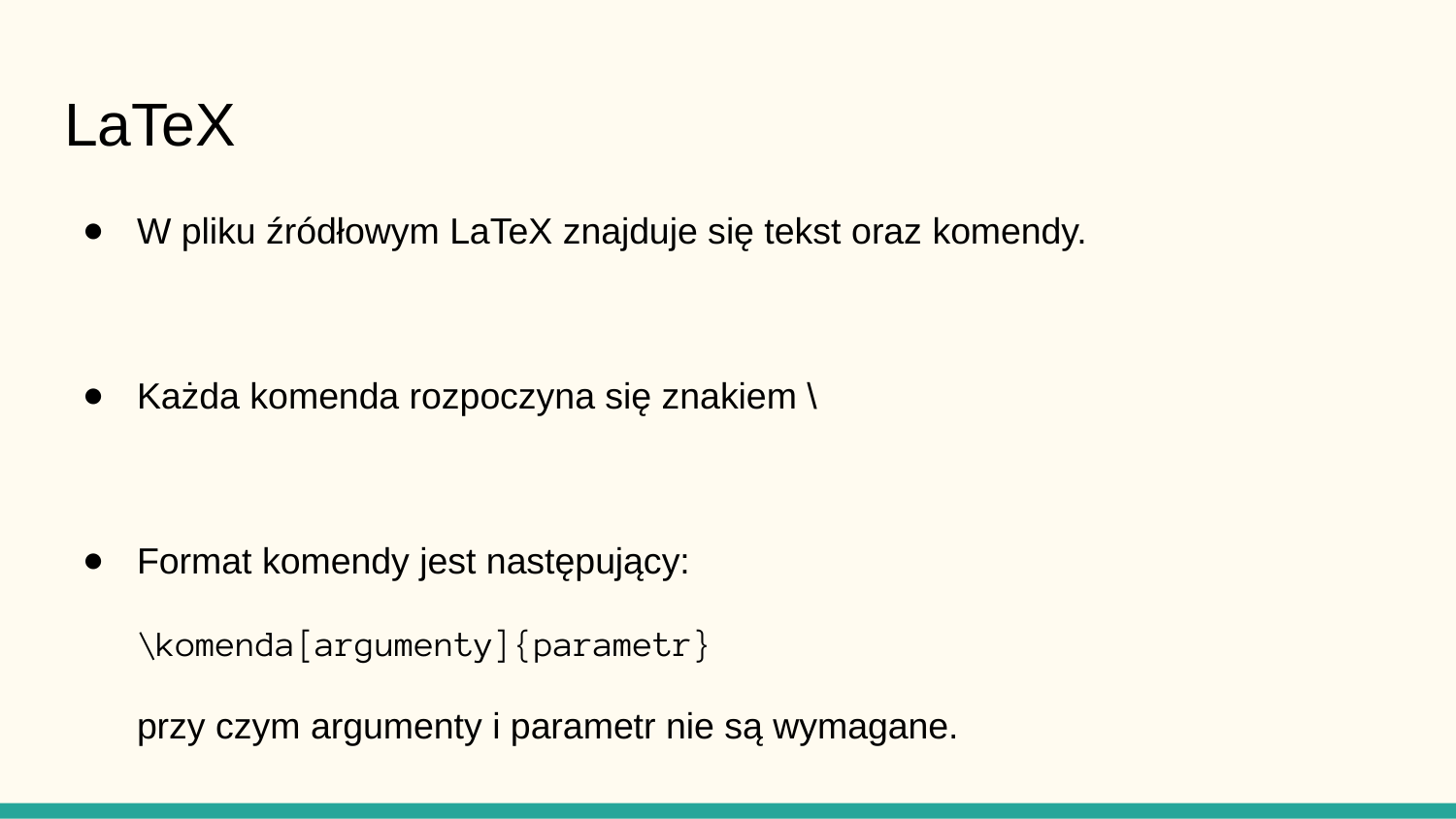

# LaTeX
W pliku źródłowym LaTeX znajduje się tekst oraz komendy.

Każda komenda rozpoczyna się znakiem \

Format komendy jest następujący:
\komenda[argumenty]{parametr}
przy czym argumenty i parametr nie są wymagane.